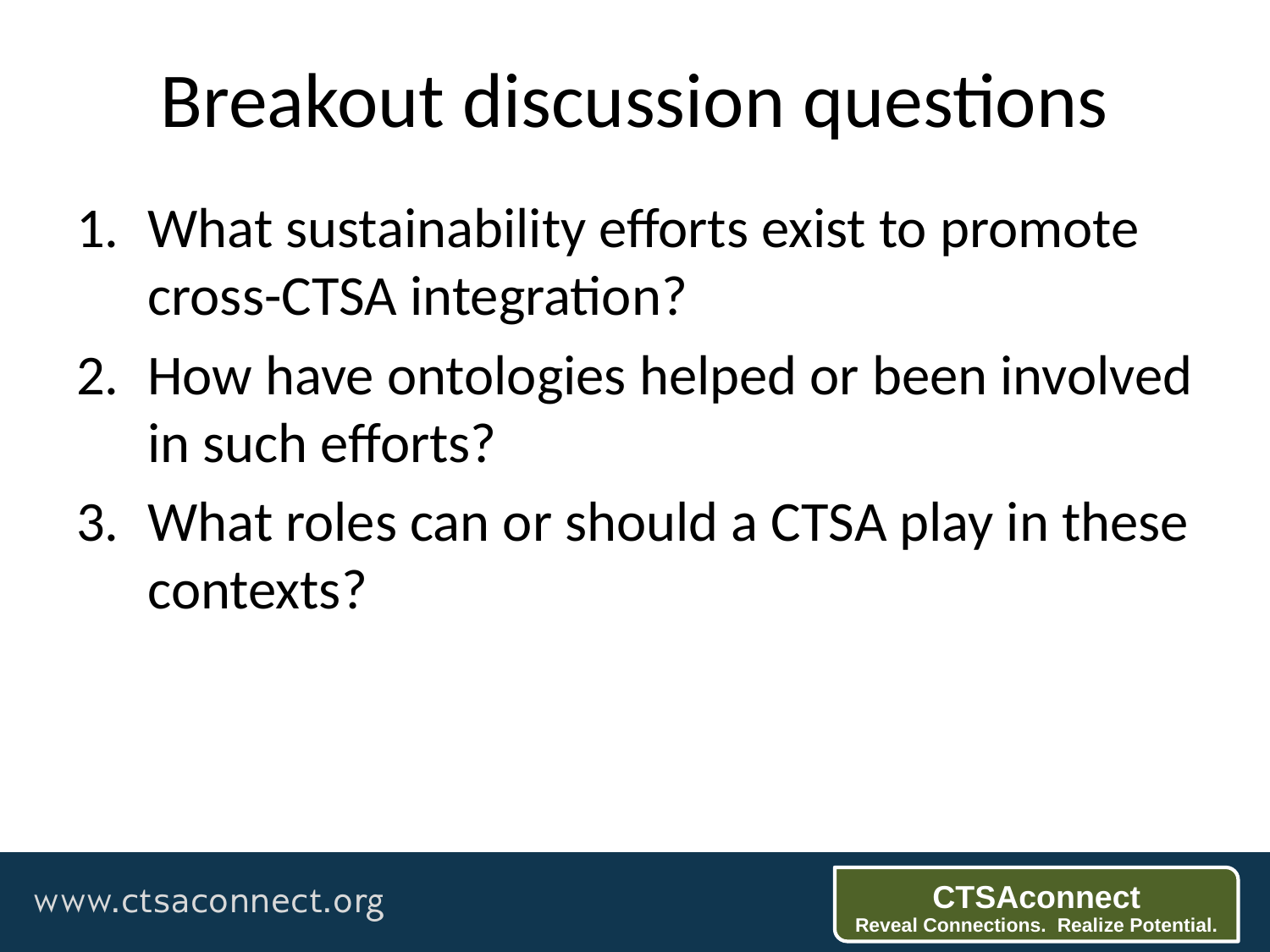

# Breakout discussion questions
What sustainability efforts exist to promote cross-CTSA integration?
How have ontologies helped or been involved in such efforts?
What roles can or should a CTSA play in these contexts?

www.ctsaconnect.org
CTSAconnect
Reveal Connections.  Realize Potential.